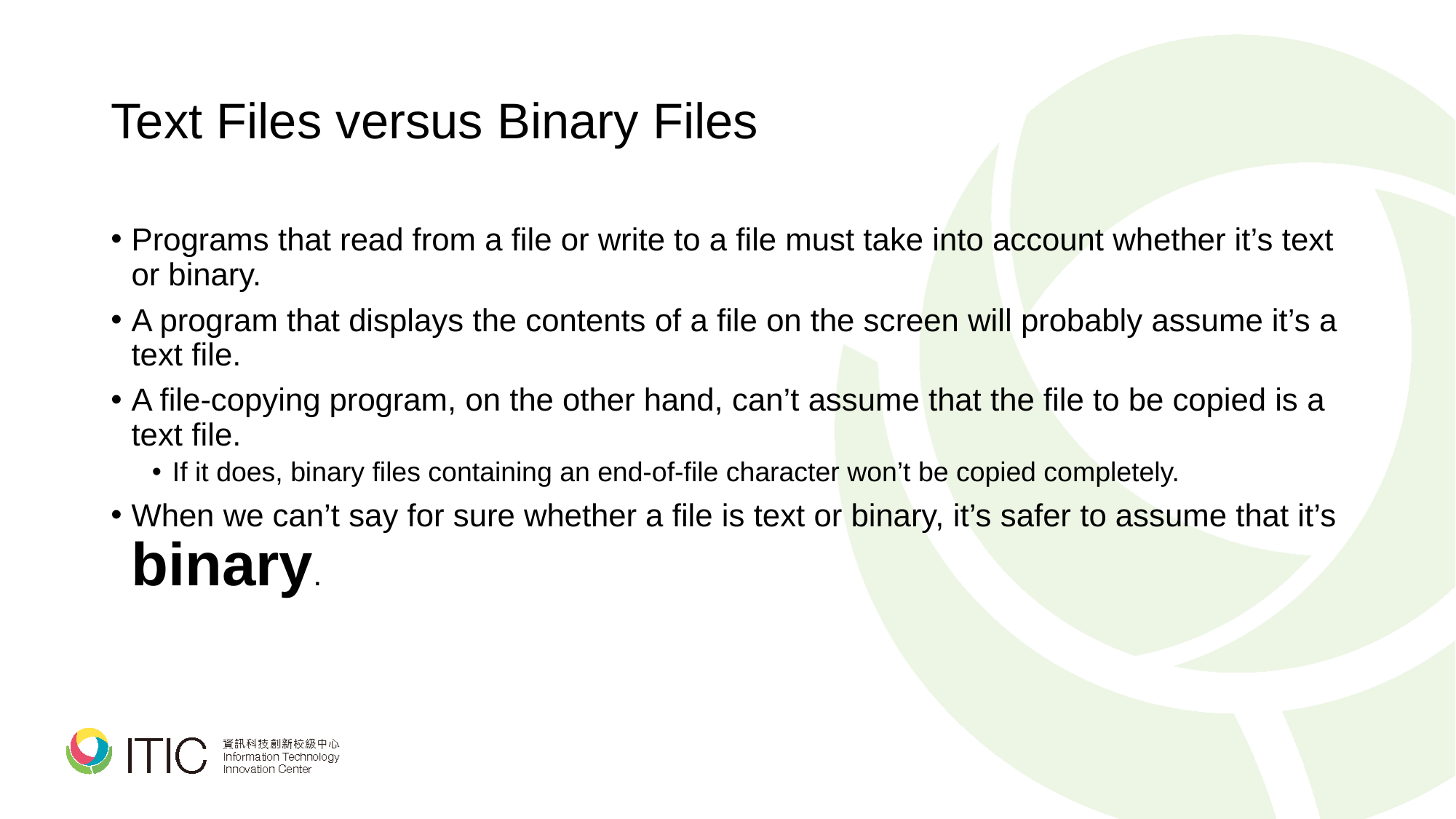

# Text Files versus Binary Files
Programs that read from a file or write to a file must take into account whether it’s text or binary.
A program that displays the contents of a file on the screen will probably assume it’s a text file.
A file-copying program, on the other hand, can’t assume that the file to be copied is a text file.
If it does, binary files containing an end-of-file character won’t be copied completely.
When we can’t say for sure whether a file is text or binary, it’s safer to assume that it’s binary.